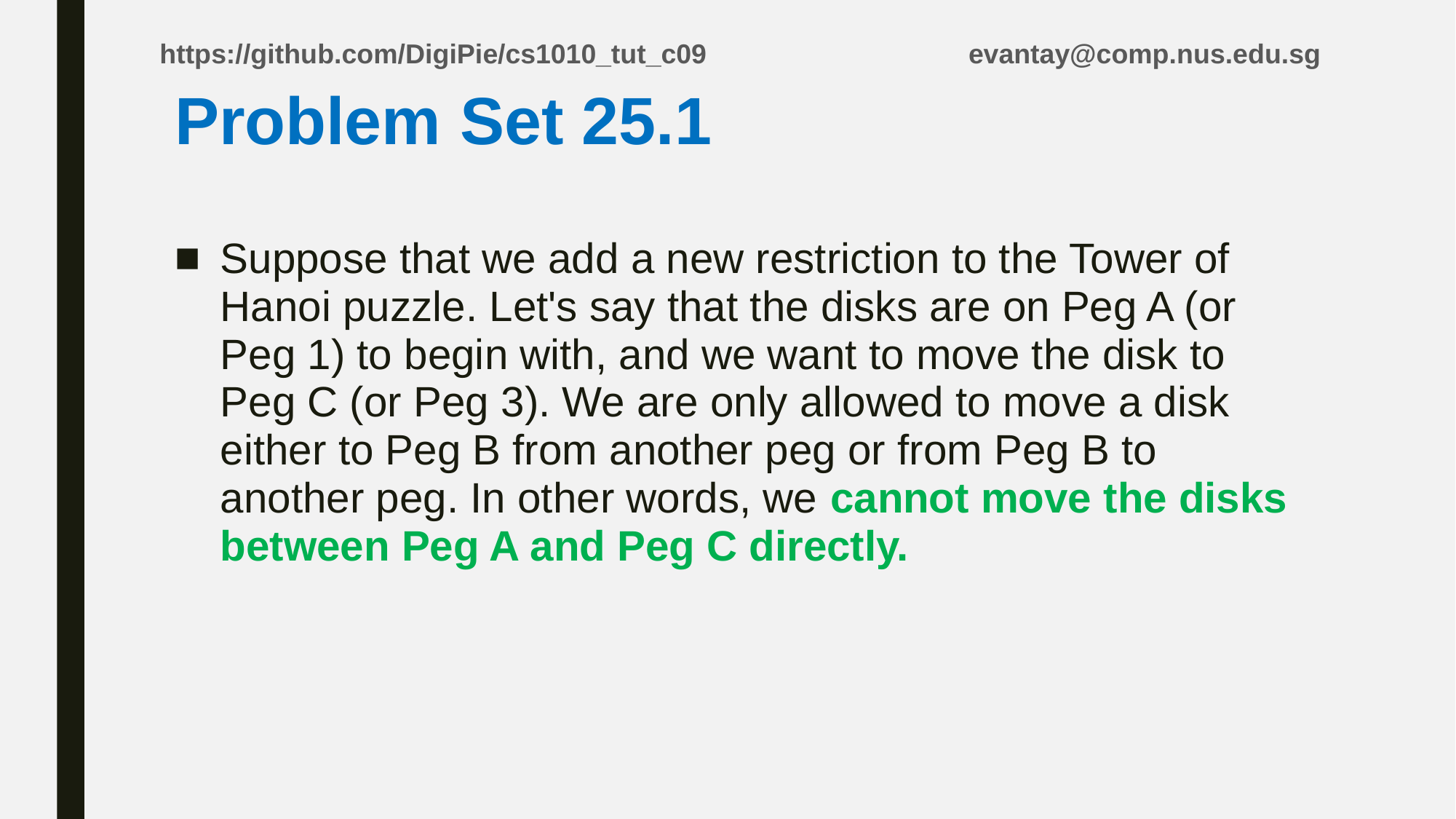

# Problem Set 25.1
Suppose that we add a new restriction to the Tower of Hanoi puzzle. Let's say that the disks are on Peg A (or Peg 1) to begin with, and we want to move the disk to Peg C (or Peg 3). We are only allowed to move a disk either to Peg B from another peg or from Peg B to another peg. In other words, we cannot move the disks between Peg A and Peg C directly.